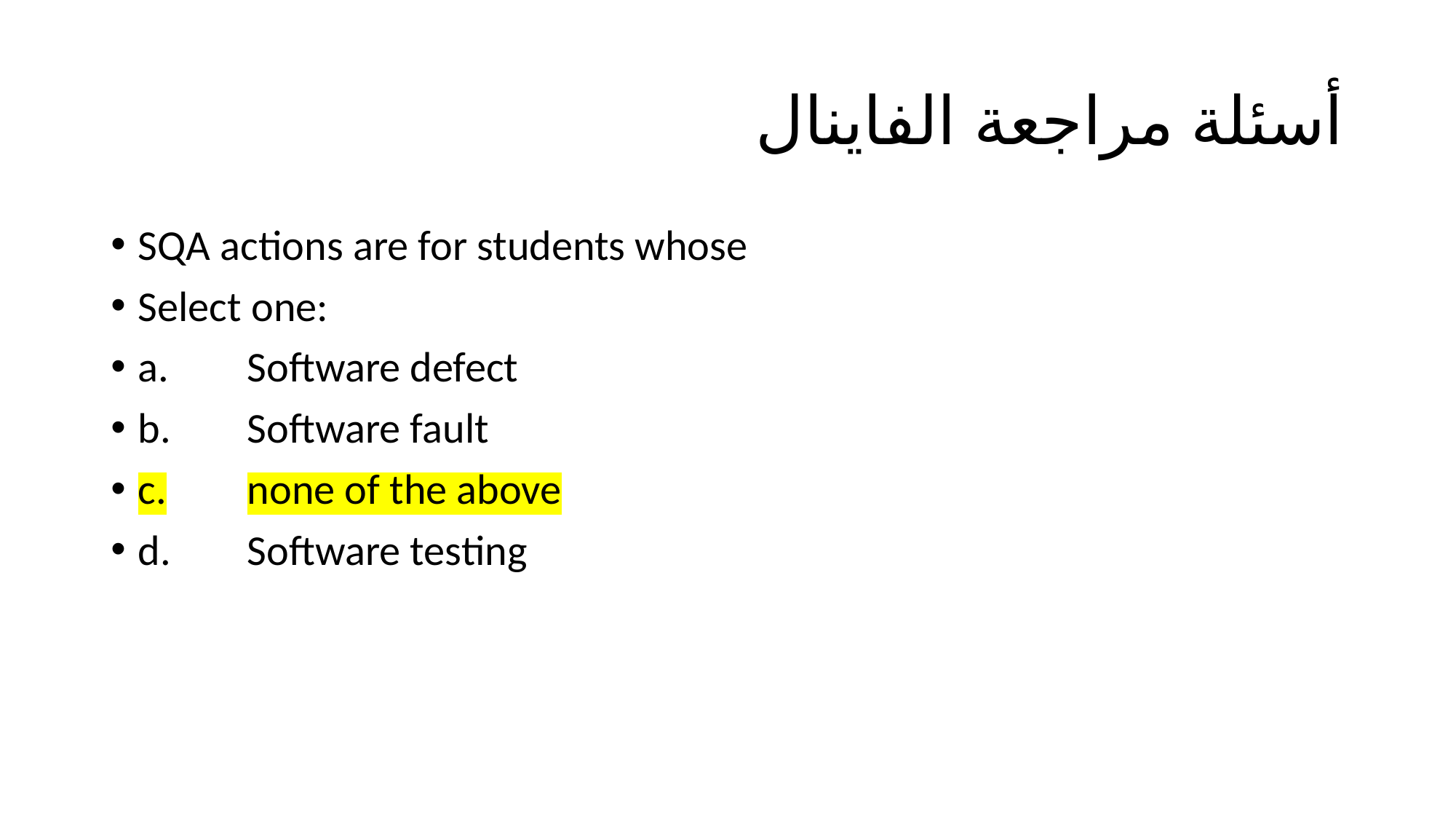

# أسئلة مراجعة الفاينال
SQA actions are for students whose
Select one:
a.	Software defect
b.	Software fault
c.	none of the above
d.	Software testing